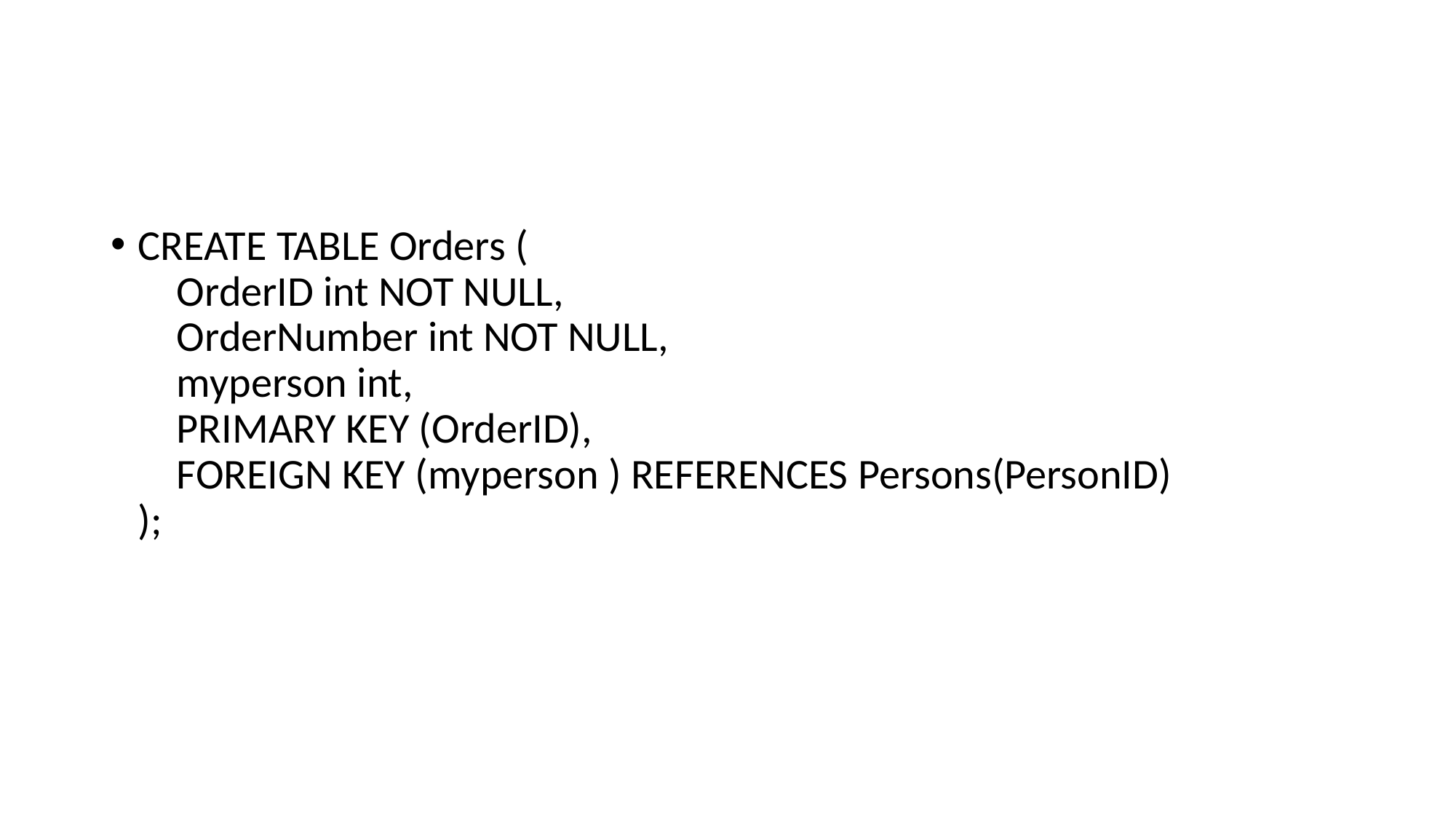

#
CREATE TABLE Orders (
    OrderID int NOT NULL,
    OrderNumber int NOT NULL,
    myperson int,
    PRIMARY KEY (OrderID),
    FOREIGN KEY (myperson ) REFERENCES Persons(PersonID)
);